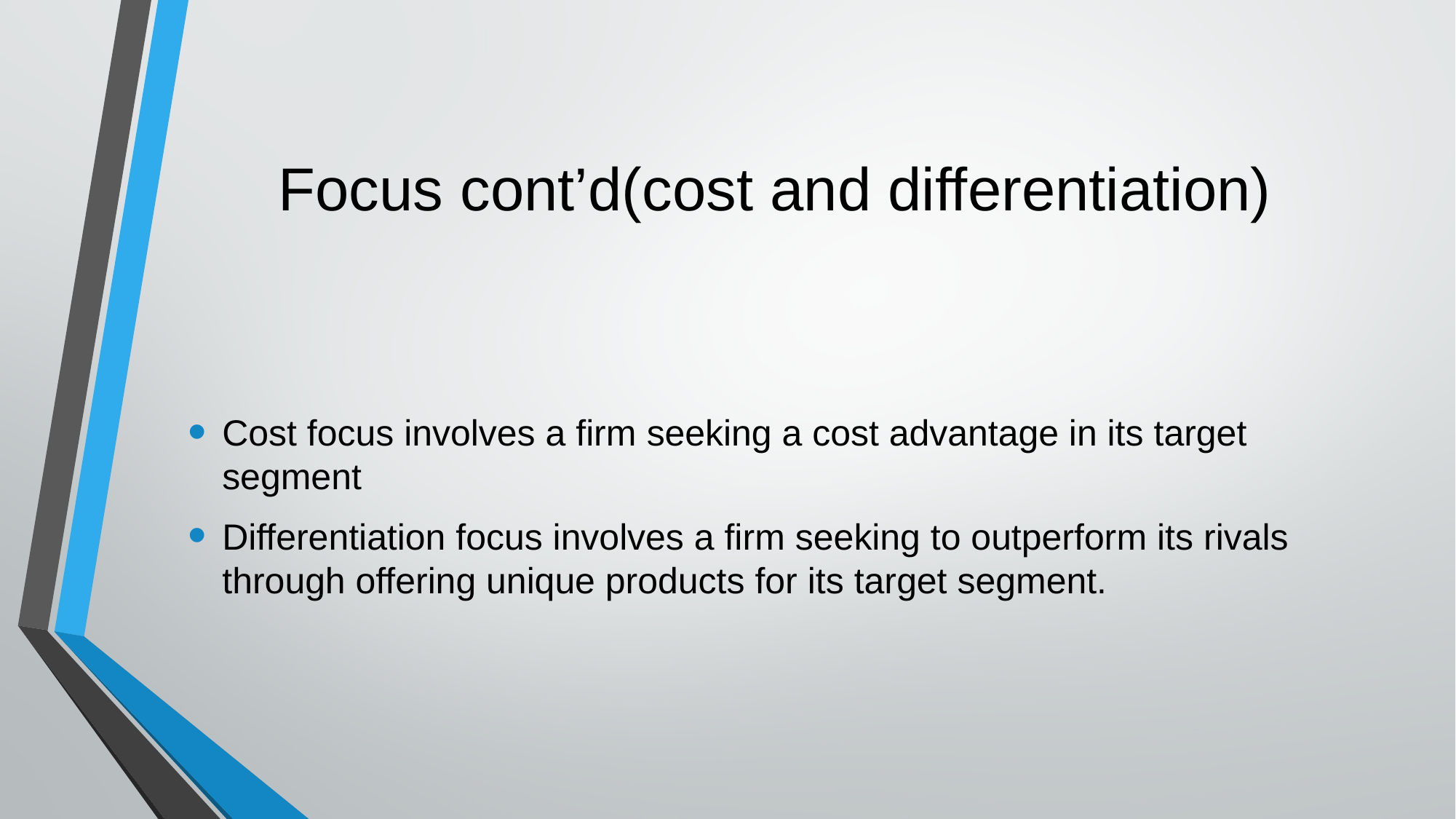

# Focus cont’d(cost and differentiation)
Cost focus involves a firm seeking a cost advantage in its target segment
Differentiation focus involves a firm seeking to outperform its rivals through offering unique products for its target segment.